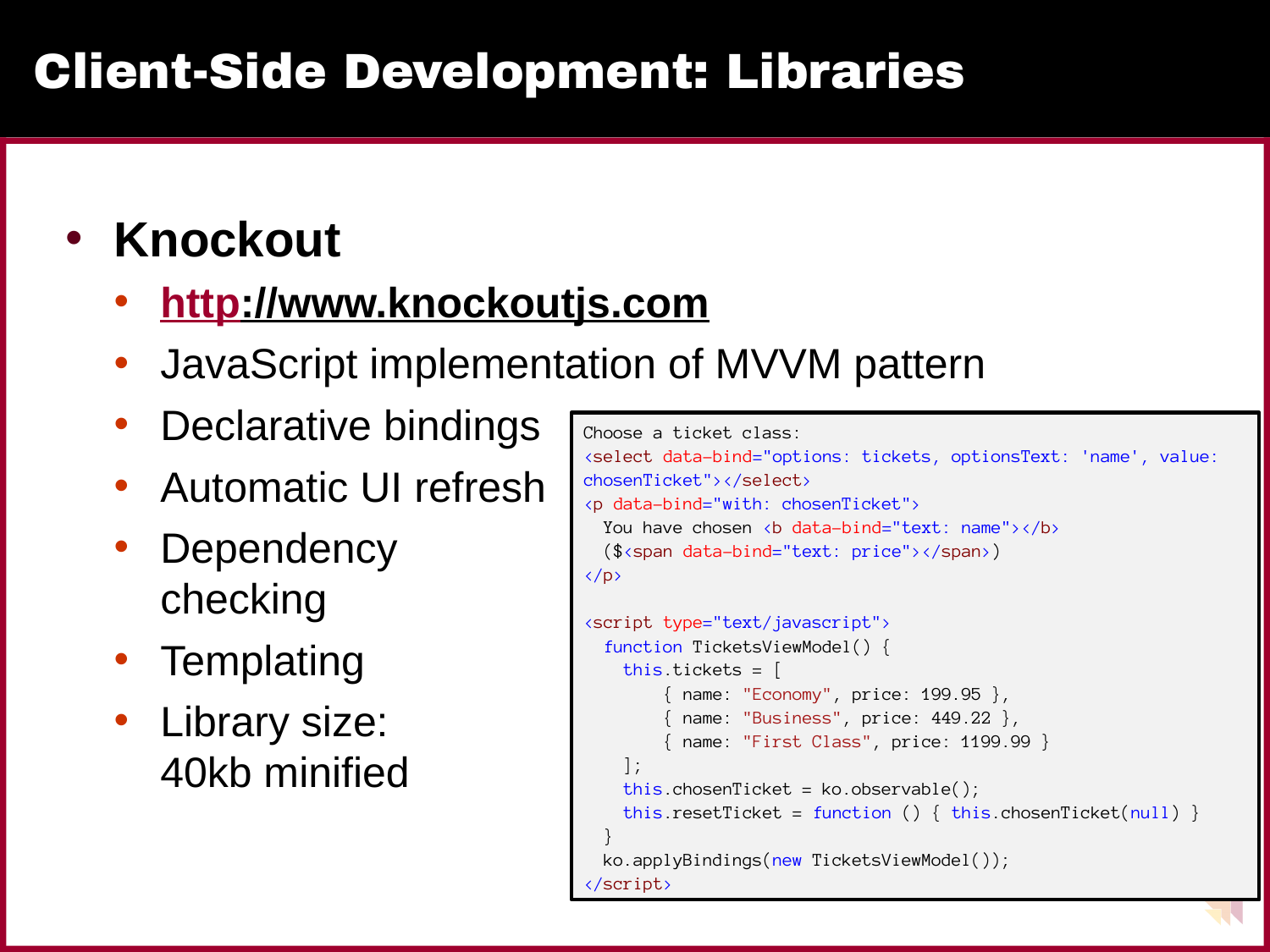

# Client-Side Development: Libraries
Knockout
http://www.knockoutjs.com
JavaScript implementation of MVVM pattern
Declarative bindings
Automatic UI refresh
Dependency
checking
Templating
Library size:
40kb minified

Choose a ticket class:
<select data-bind="options: tickets, optionsText: 'name', value: chosenTicket"></select>
<p data-bind="with: chosenTicket">
  You have chosen <b data-bind="text: name"></b>
  ($<span data-bind="text: price"></span>)
</p>

<script type="text/javascript">
  function TicketsViewModel() {
    this.tickets = [
        { name: "Economy", price: 199.95 },
        { name: "Business", price: 449.22 },
        { name: "First Class", price: 1199.99 }
    ];
    this.chosenTicket = ko.observable();
    this.resetTicket = function () { this.chosenTicket(null) }
  }
  ko.applyBindings(new TicketsViewModel());
</script>